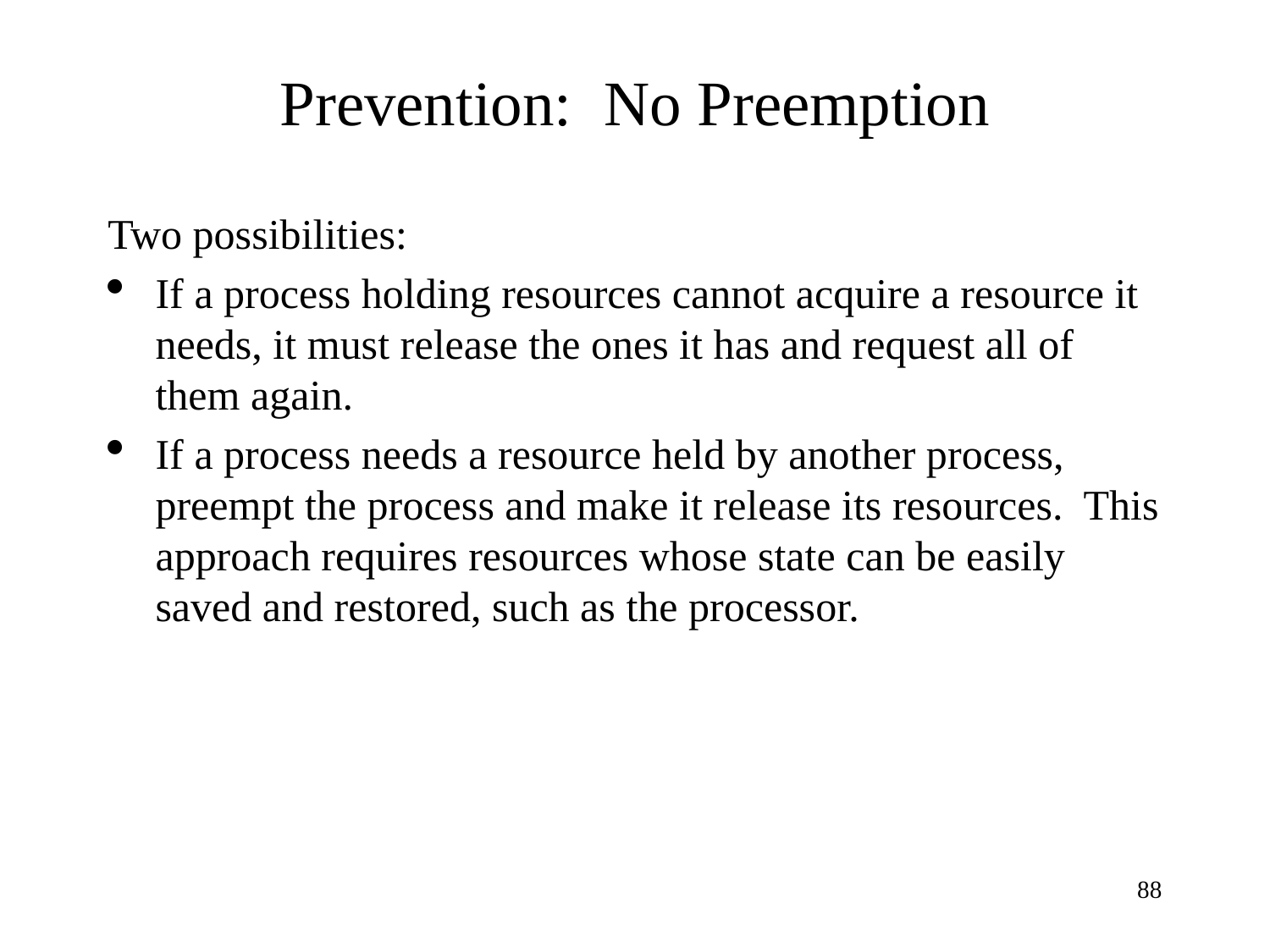

Prevention:  No Preemption
Two possibilities:
If a process holding resources cannot acquire a resource it needs, it must release the ones it has and request all of them again.
If a process needs a resource held by another process, preempt the process and make it release its resources.  This approach requires resources whose state can be easily saved and restored, such as the processor.
88